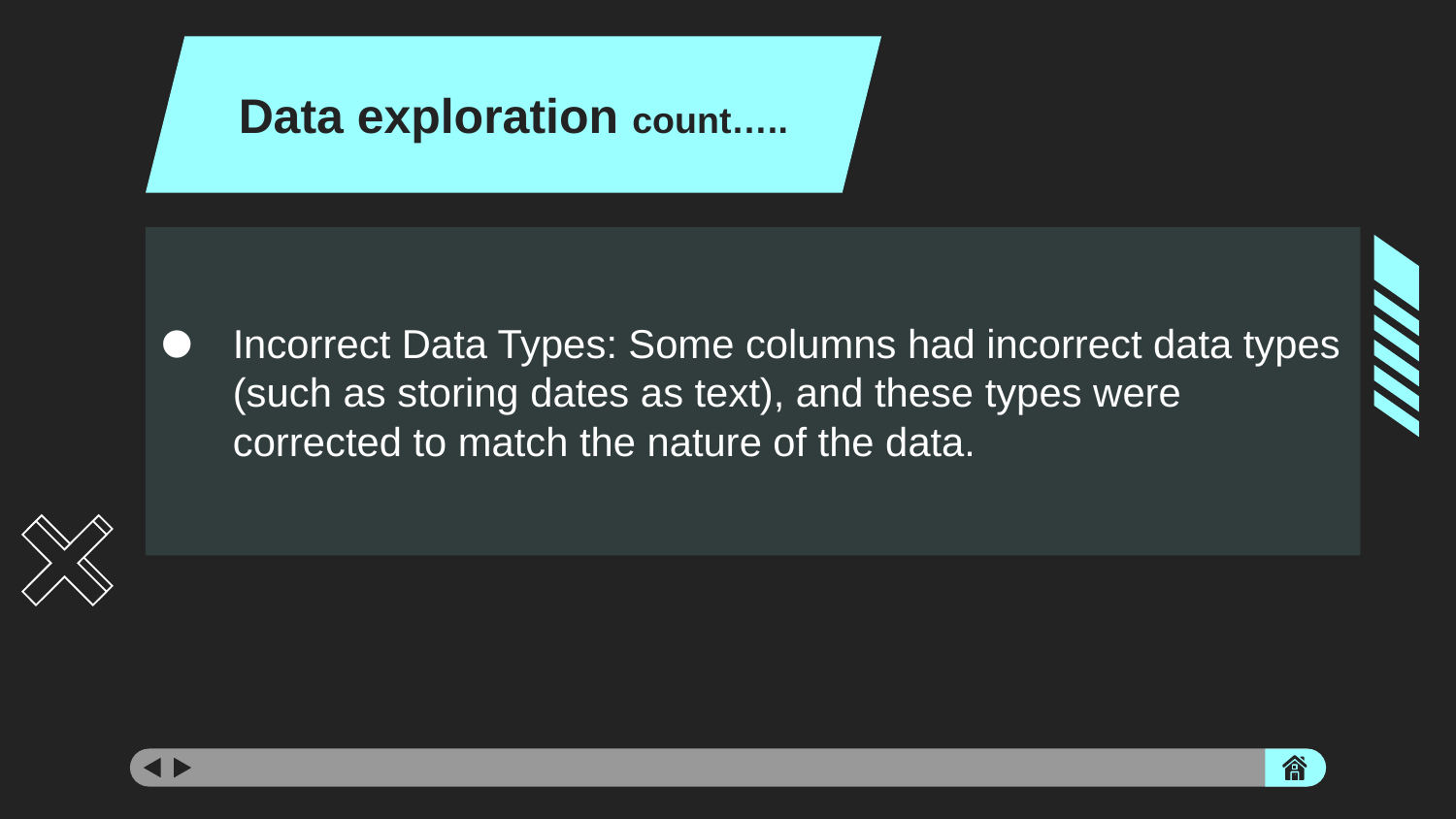

Data exploration count…..
Incorrect Data Types: Some columns had incorrect data types (such as storing dates as text), and these types were corrected to match the nature of the data.